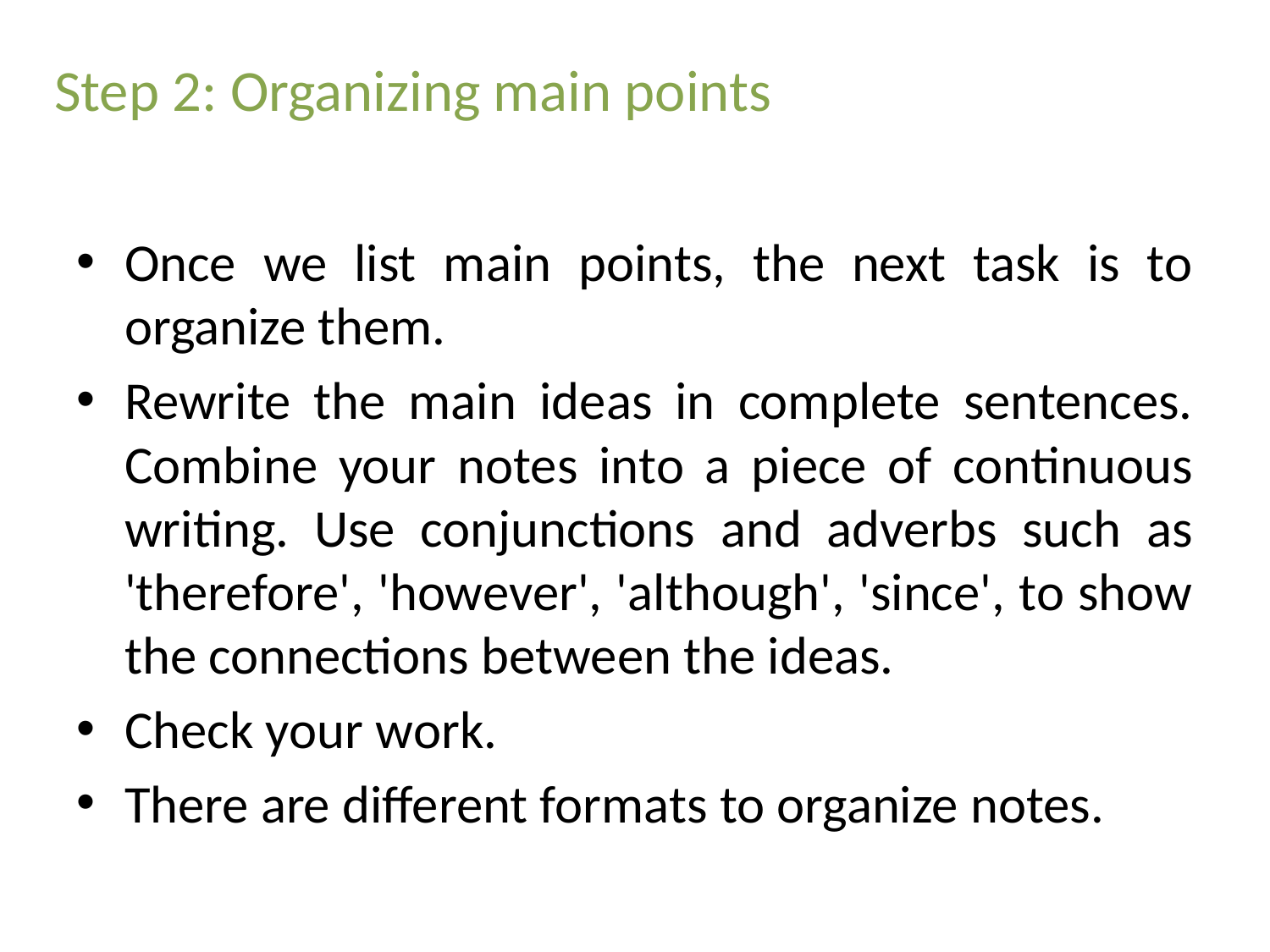

Step 2: Organizing main points
Once we list main points, the next task is to organize them.
Rewrite the main ideas in complete sentences. Combine your notes into a piece of continuous writing. Use conjunctions and adverbs such as 'therefore', 'however', 'although', 'since', to show the connections between the ideas.
Check your work.
There are different formats to organize notes.